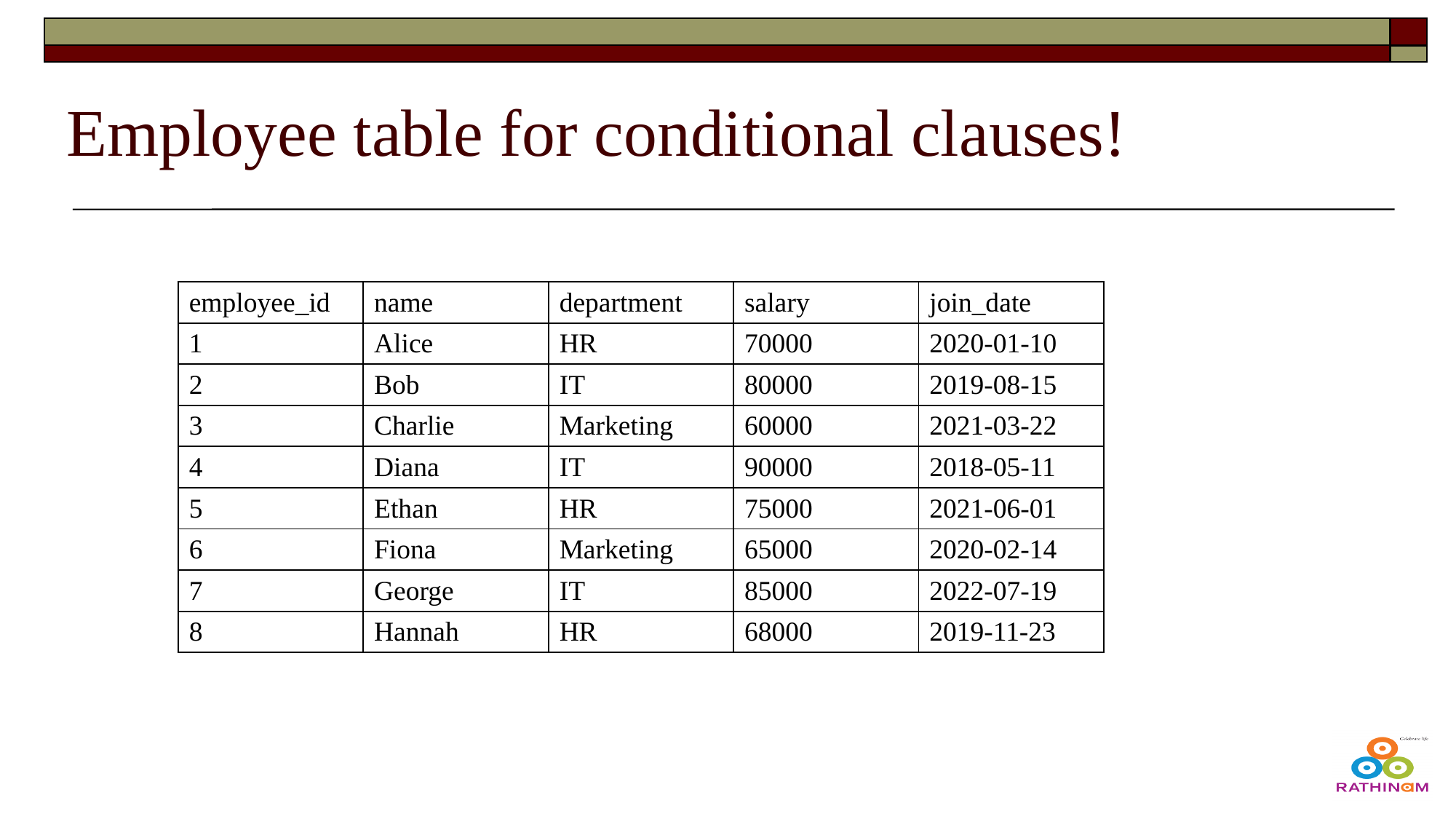

# Employee table for conditional clauses!
| employee\_id | name | department | salary | join\_date |
| --- | --- | --- | --- | --- |
| 1 | Alice | HR | 70000 | 2020-01-10 |
| 2 | Bob | IT | 80000 | 2019-08-15 |
| 3 | Charlie | Marketing | 60000 | 2021-03-22 |
| 4 | Diana | IT | 90000 | 2018-05-11 |
| 5 | Ethan | HR | 75000 | 2021-06-01 |
| 6 | Fiona | Marketing | 65000 | 2020-02-14 |
| 7 | George | IT | 85000 | 2022-07-19 |
| 8 | Hannah | HR | 68000 | 2019-11-23 |